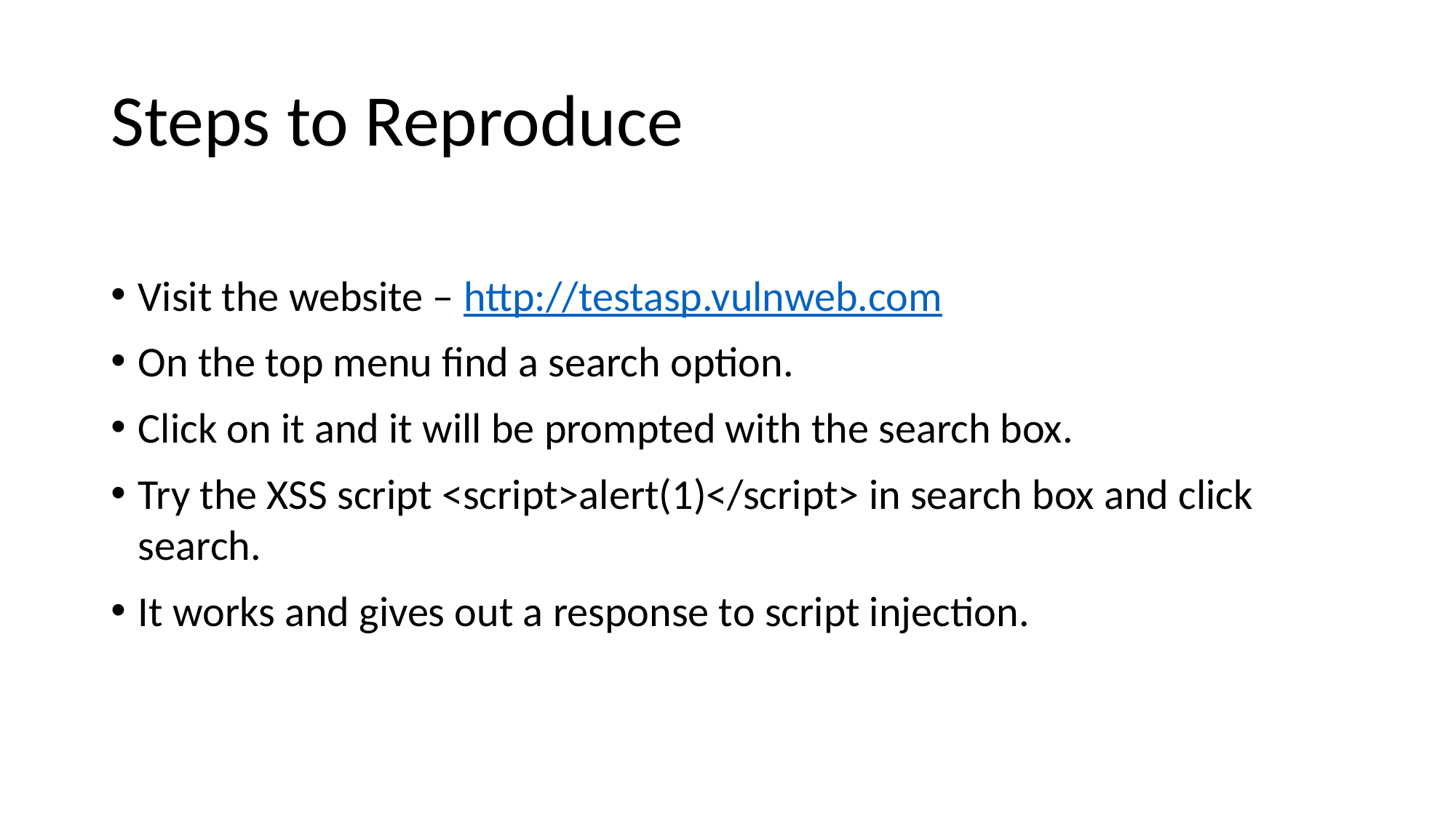

# Steps to Reproduce
Visit the website – http://testasp.vulnweb.com
On the top menu find a search option.
Click on it and it will be prompted with the search box.
Try the XSS script <script>alert(1)</script> in search box and click search.
It works and gives out a response to script injection.